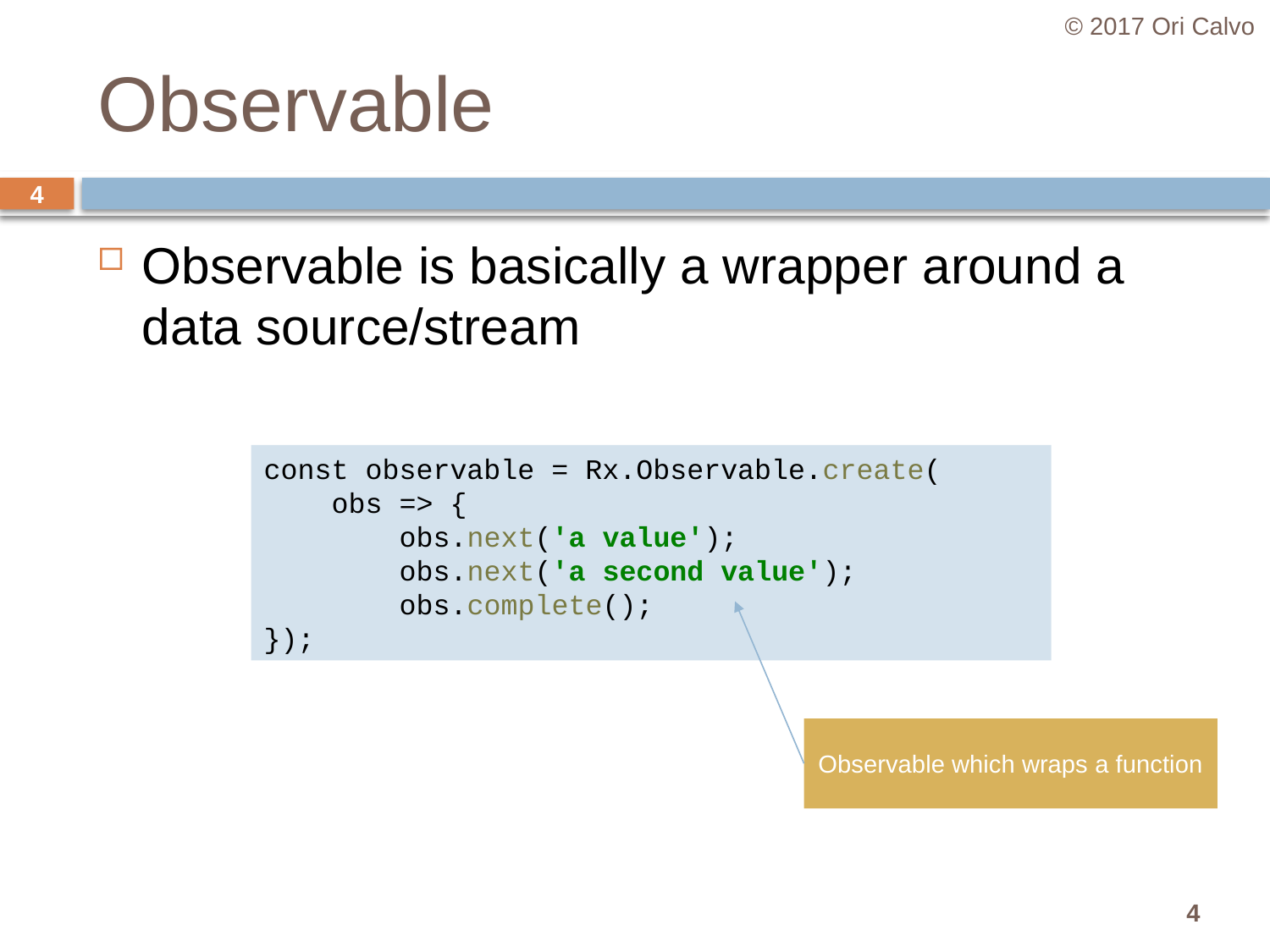

© 2017 Ori Calvo
# Observable
4
Observable is basically a wrapper around a data source/stream

const observable = Rx.Observable.create(
    obs => {
        obs.next('a value');
        obs.next('a second value');
        obs.complete();
});
Observable which wraps a function